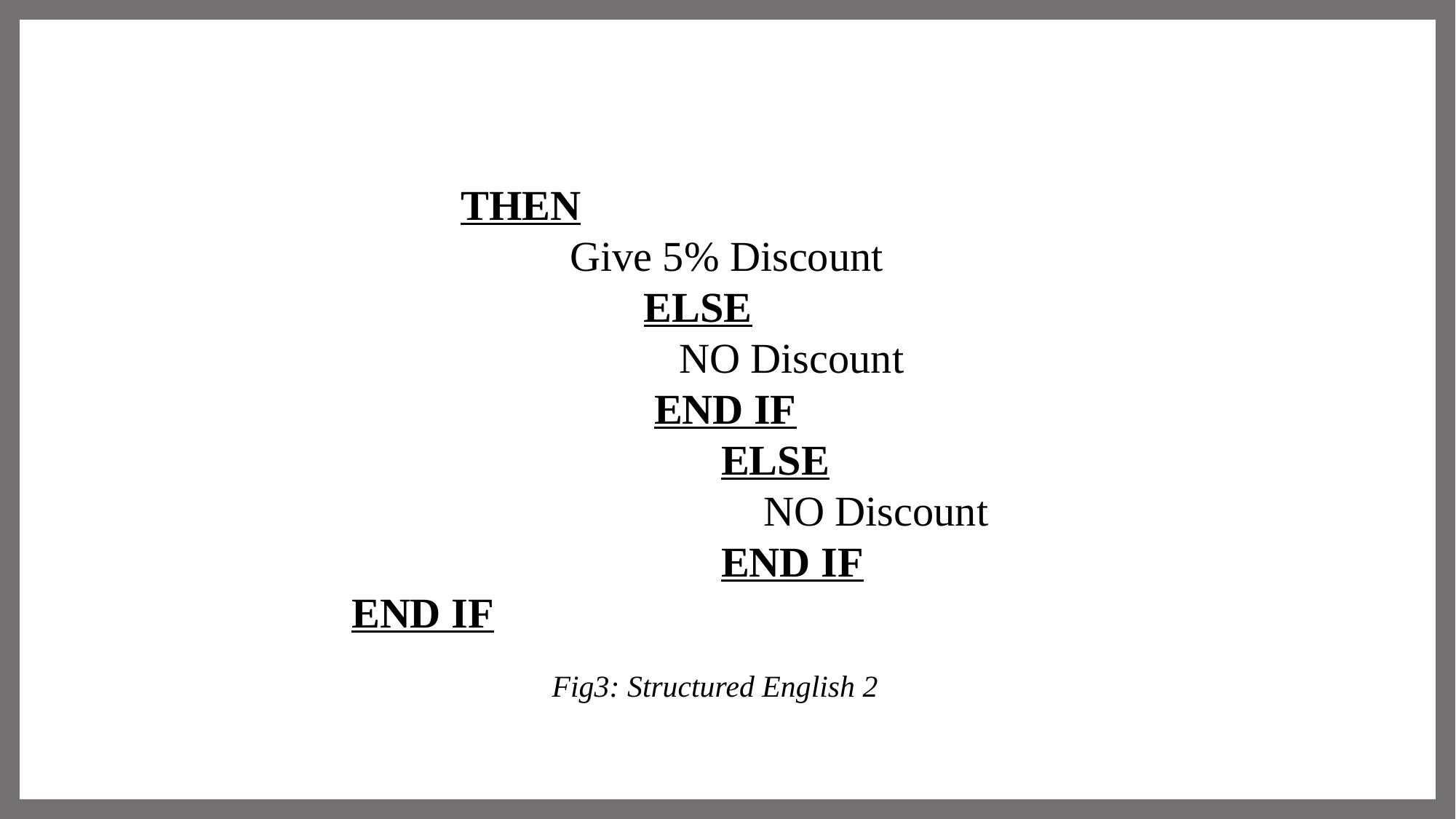

THEN
		Give 5% Discount
		       ELSE
			NO Discount
		        END IF
			    ELSE
			        NO Discount
			    END IF
END IF
Fig3: Structured English 2